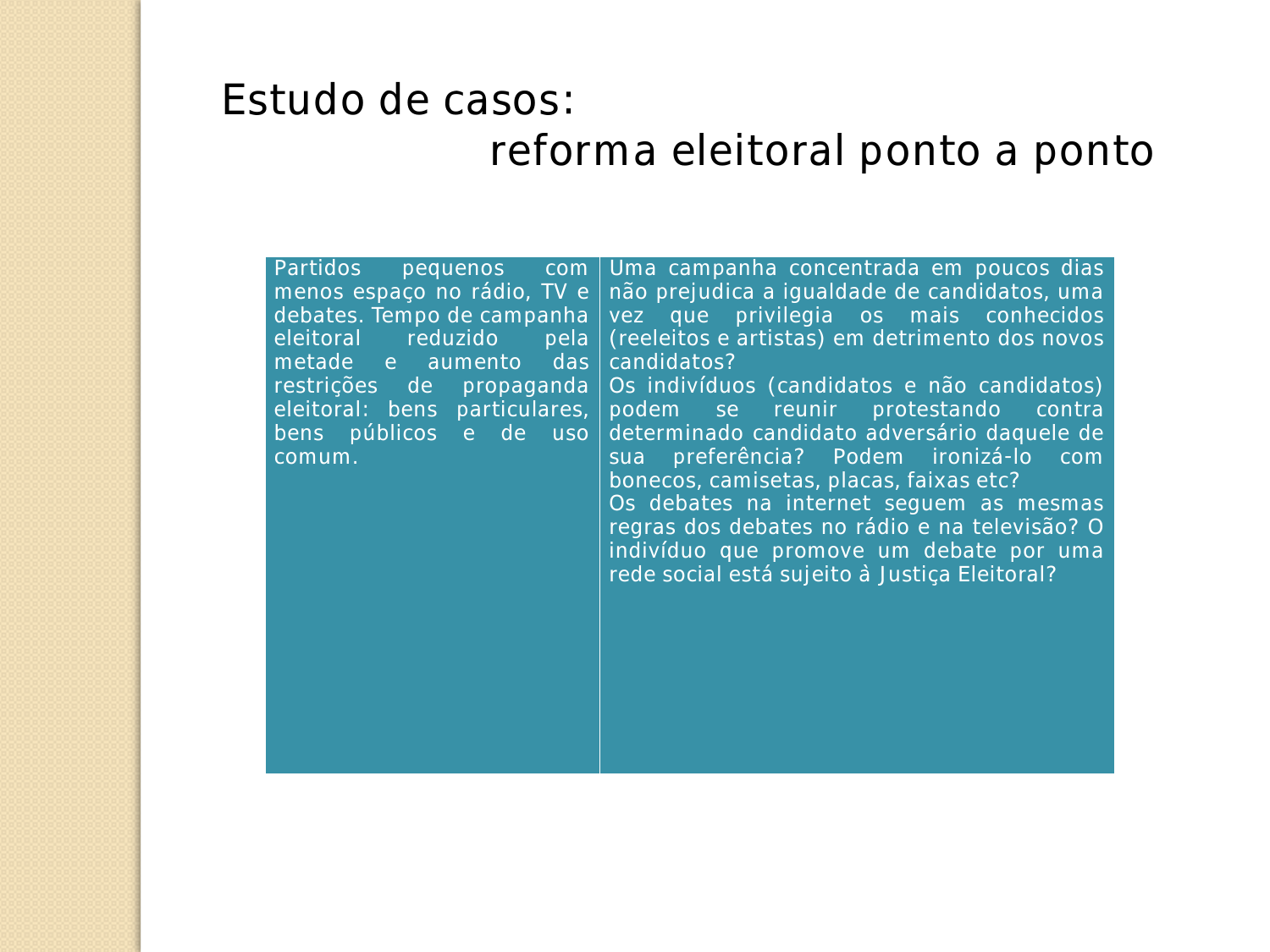

Estudo de casos:
reforma eleitoral ponto a ponto
| Partidos pequenos com menos espaço no rádio, TV e debates. Tempo de campanha eleitoral reduzido pela metade e aumento das restrições de propaganda eleitoral: bens particulares, bens públicos e de uso comum. | Uma campanha concentrada em poucos dias não prejudica a igualdade de candidatos, uma vez que privilegia os mais conhecidos (reeleitos e artistas) em detrimento dos novos candidatos? Os indivíduos (candidatos e não candidatos) podem se reunir protestando contra determinado candidato adversário daquele de sua preferência? Podem ironizá-lo com bonecos, camisetas, placas, faixas etc? Os debates na internet seguem as mesmas regras dos debates no rádio e na televisão? O indivíduo que promove um debate por uma rede social está sujeito à Justiça Eleitoral? |
| --- | --- |